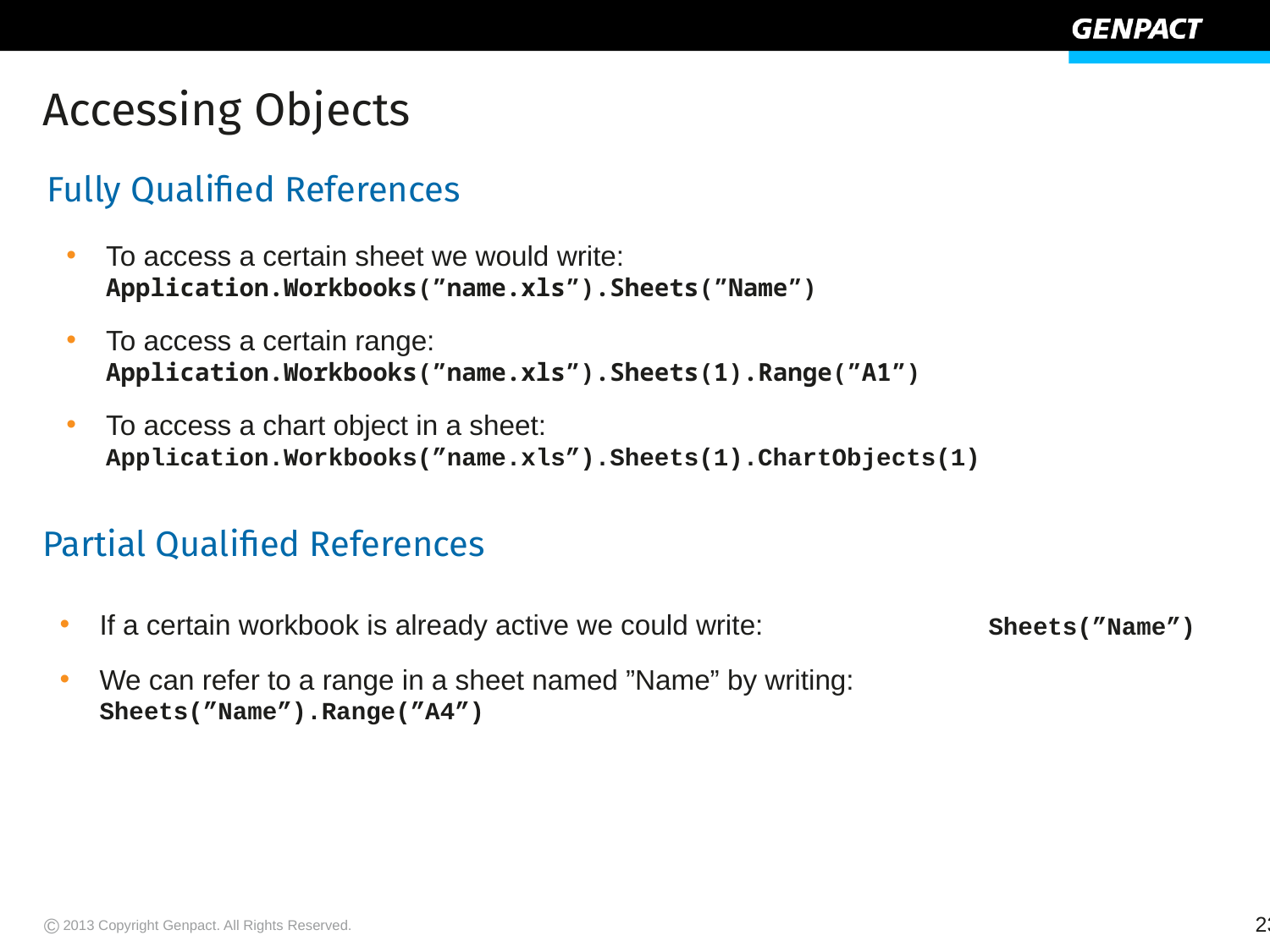

# Accessing Objects
Fully Qualified References
To access a certain sheet we would write:         	Application.Workbooks(”name.xls”).Sheets(”Name”)
To access a certain range:         	Application.Workbooks(”name.xls”).Sheets(1).Range(”A1”)
To access a chart object in a sheet:         	Application.Workbooks(”name.xls”).Sheets(1).ChartObjects(1)
Partial Qualified References
If a certain workbook is already active we could write:                    	Sheets(”Name”)
We can refer to a range in a sheet named ”Name” by writing:         	Sheets(”Name”).Range(”A4”)